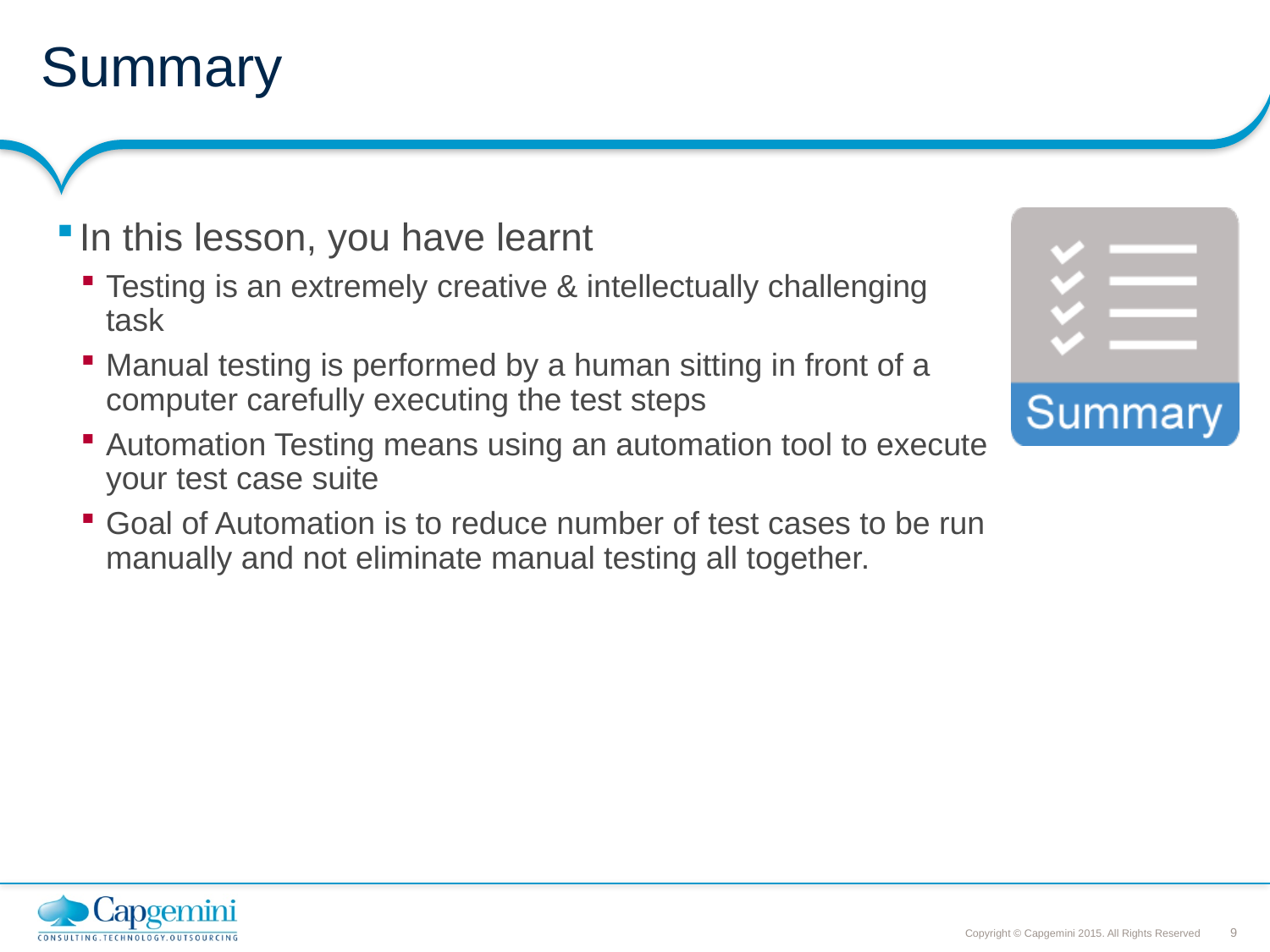

# Summary
In this lesson, you have learnt
Testing is an extremely creative & intellectually challenging task
Manual testing is performed by a human sitting in front of a computer carefully executing the test steps
Automation Testing means using an automation tool to execute your test case suite
Goal of Automation is to reduce number of test cases to be run manually and not eliminate manual testing all together.